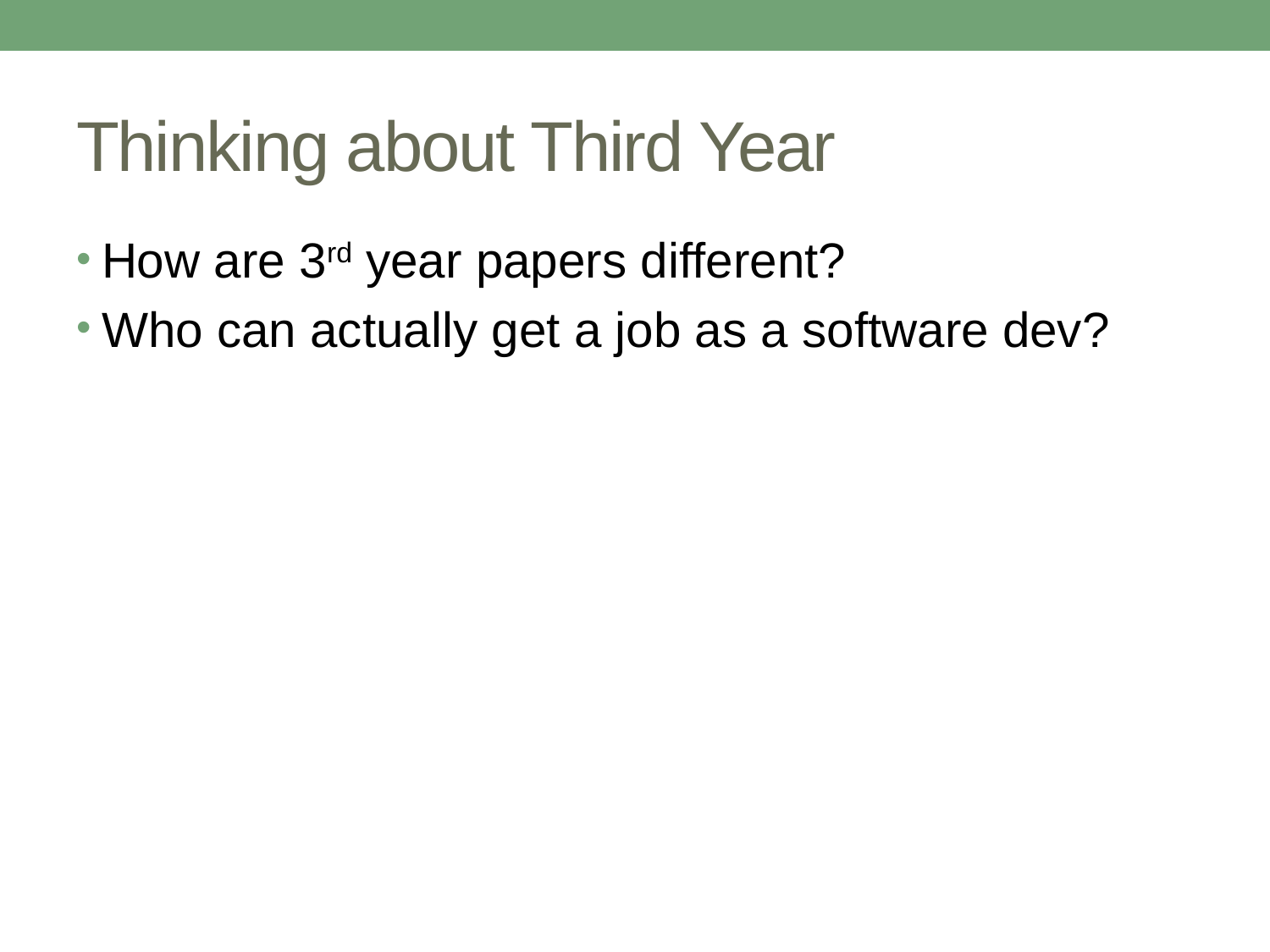

# Thinking about Third Year
How are 3rd year papers different?
Who can actually get a job as a software dev?